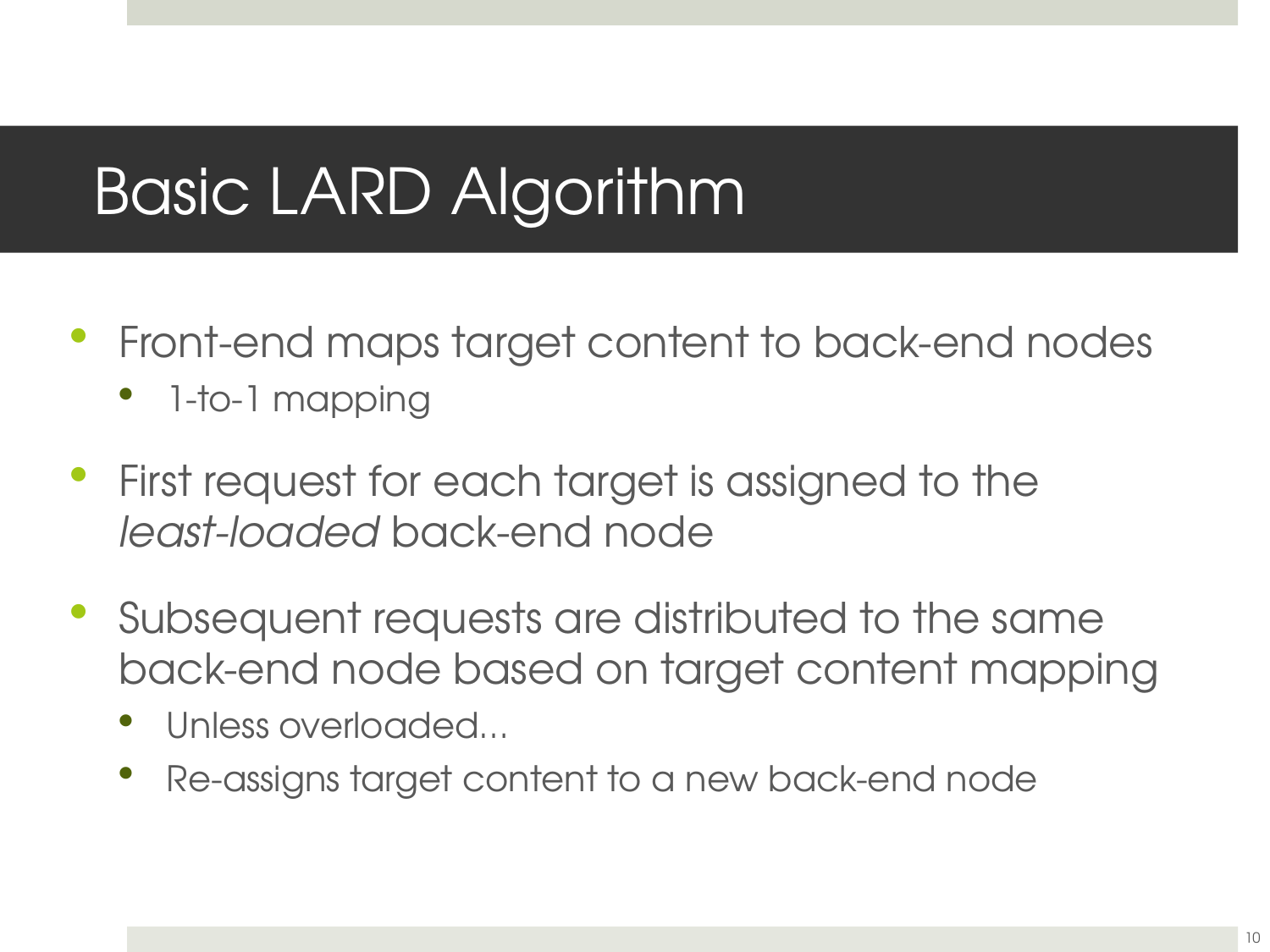

# Basic LARD Algorithm
Front-end maps target content to back-end nodes
1-to-1 mapping
First request for each target is assigned to the
least-loaded back-end node
Subsequent requests are distributed to the same back-end node based on target content mapping
Unless overloaded…
Re-assigns target content to a new back-end node
10